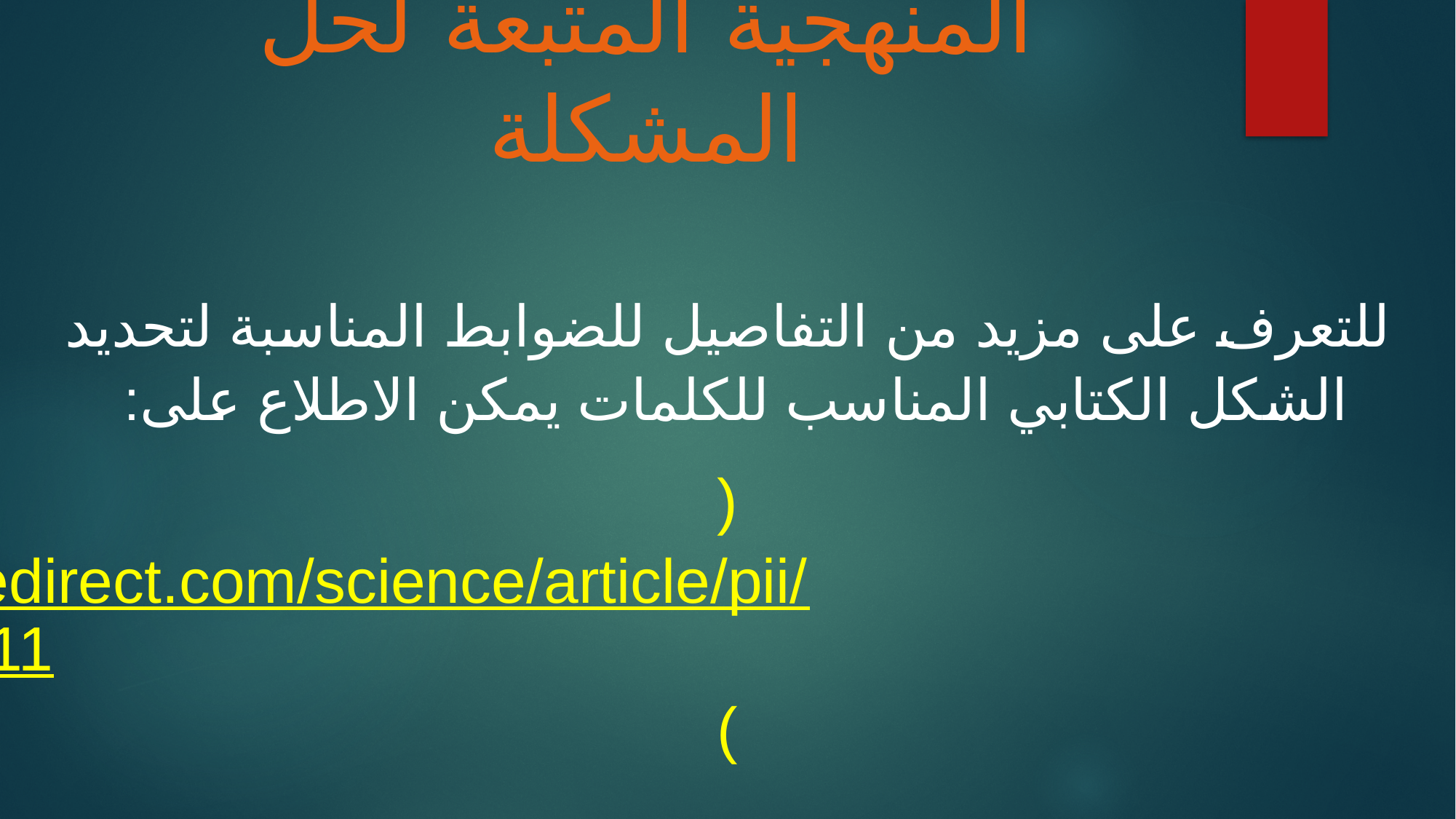

# المنهجية المتبعة لحل المشكلة
للتعرف على مزيد من التفاصيل للضوابط المناسبة لتحديد الشكل الكتابي المناسب للكلمات يمكن الاطلاع على:
(https://www.sciencedirect.com/science/article/pii/S1877050921012011)